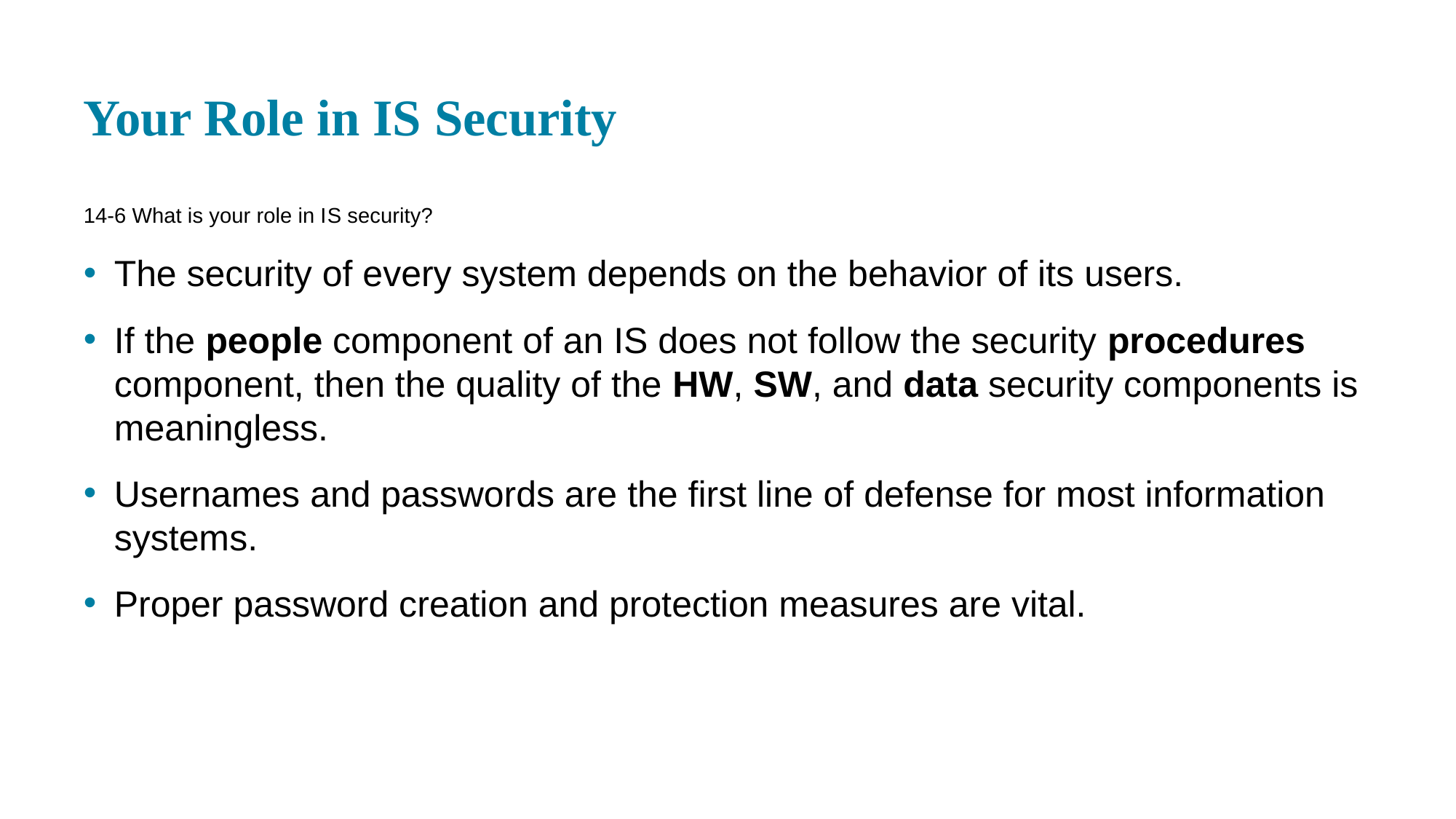

# Your Role in IS Security
14-6 What is your role in I S security?
The security of every system depends on the behavior of its users.
If the people component of an IS does not follow the security procedures component, then the quality of the HW, SW, and data security components is meaningless.
Usernames and passwords are the first line of defense for most information systems.
Proper password creation and protection measures are vital.